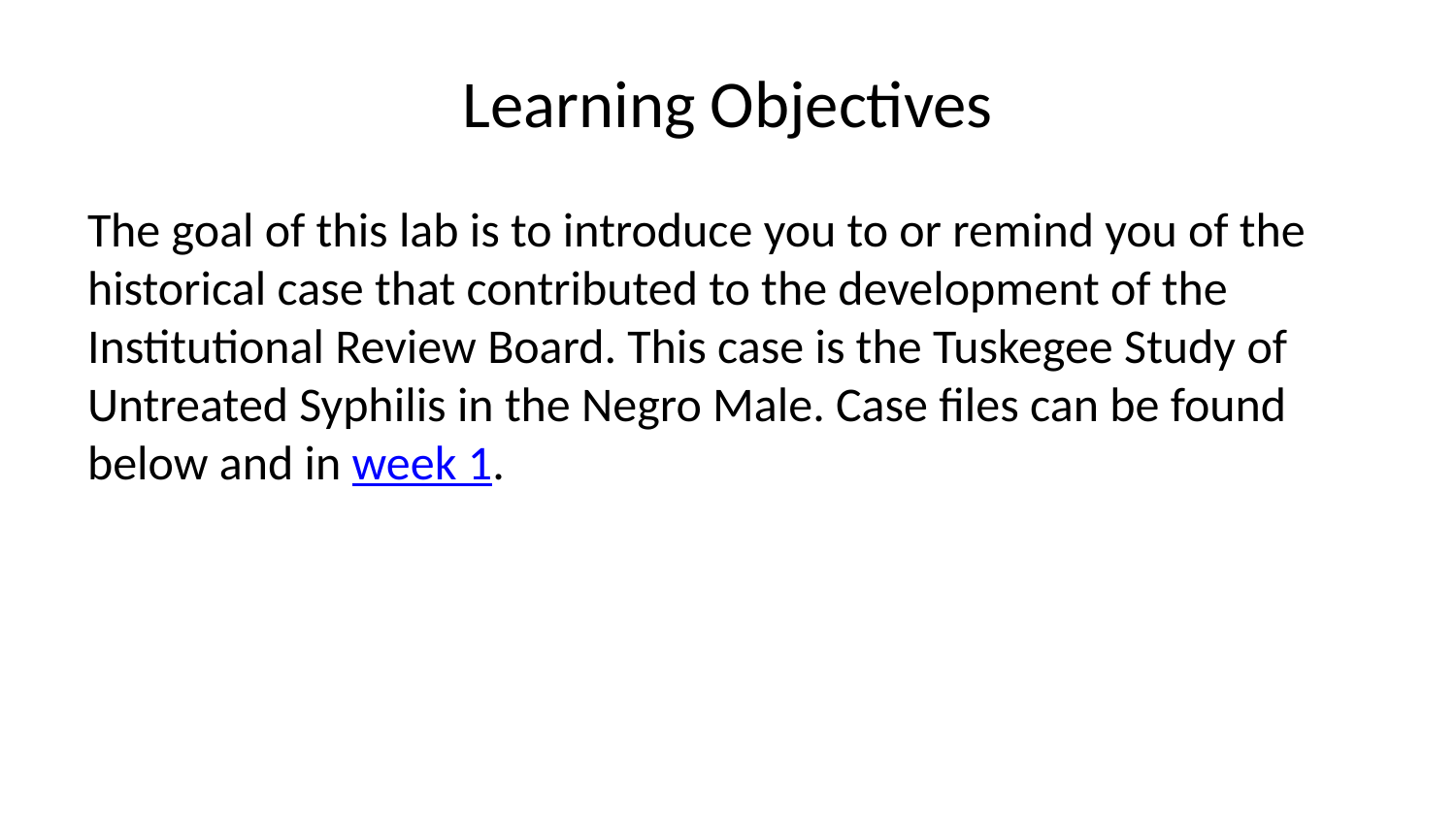

# Learning Objectives
The goal of this lab is to introduce you to or remind you of the historical case that contributed to the development of the Institutional Review Board. This case is the Tuskegee Study of Untreated Syphilis in the Negro Male. Case files can be found below and in week 1.